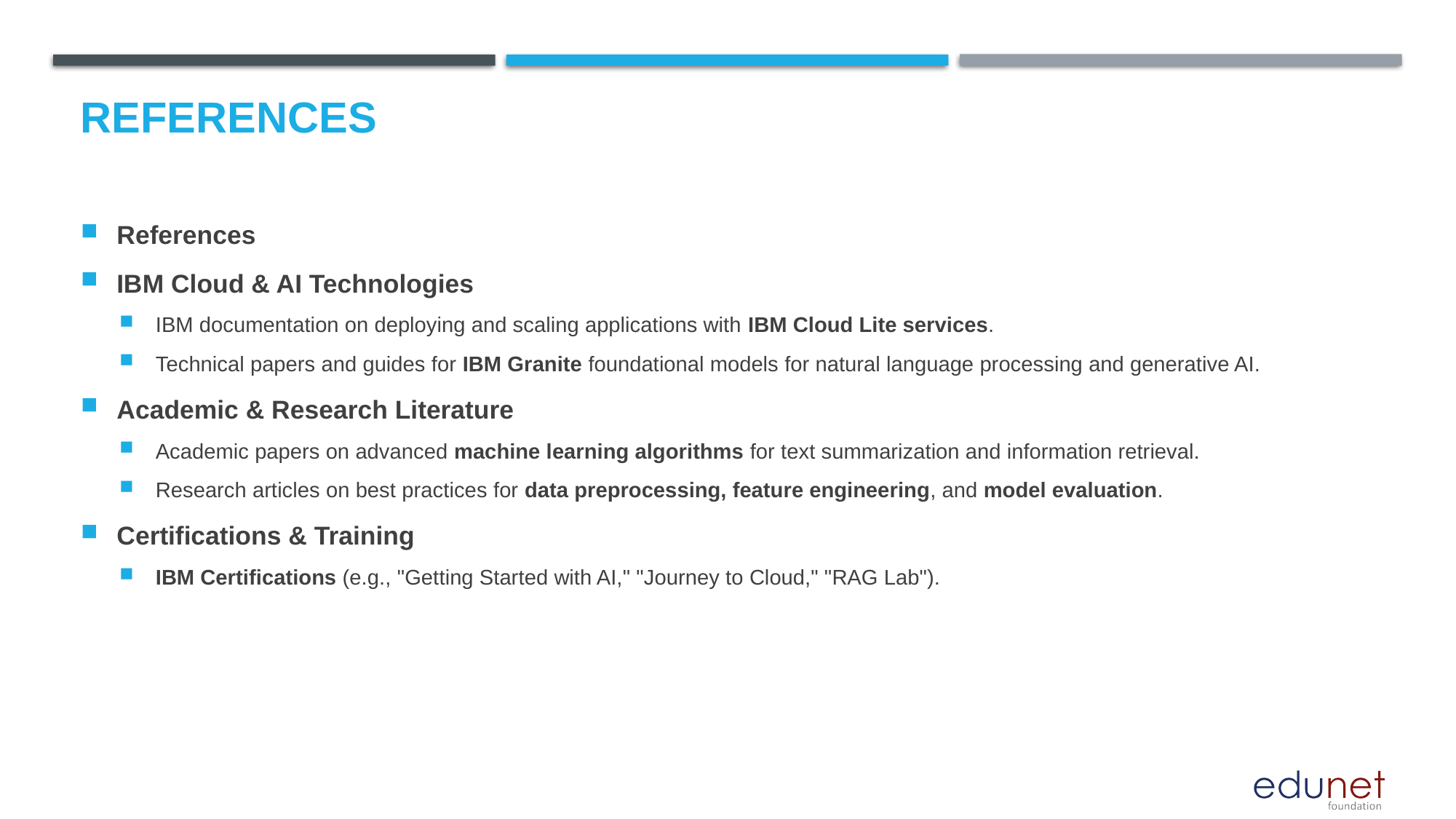

# References
References
IBM Cloud & AI Technologies
IBM documentation on deploying and scaling applications with IBM Cloud Lite services.
Technical papers and guides for IBM Granite foundational models for natural language processing and generative AI.
Academic & Research Literature
Academic papers on advanced machine learning algorithms for text summarization and information retrieval.
Research articles on best practices for data preprocessing, feature engineering, and model evaluation.
Certifications & Training
IBM Certifications (e.g., "Getting Started with AI," "Journey to Cloud," "RAG Lab").